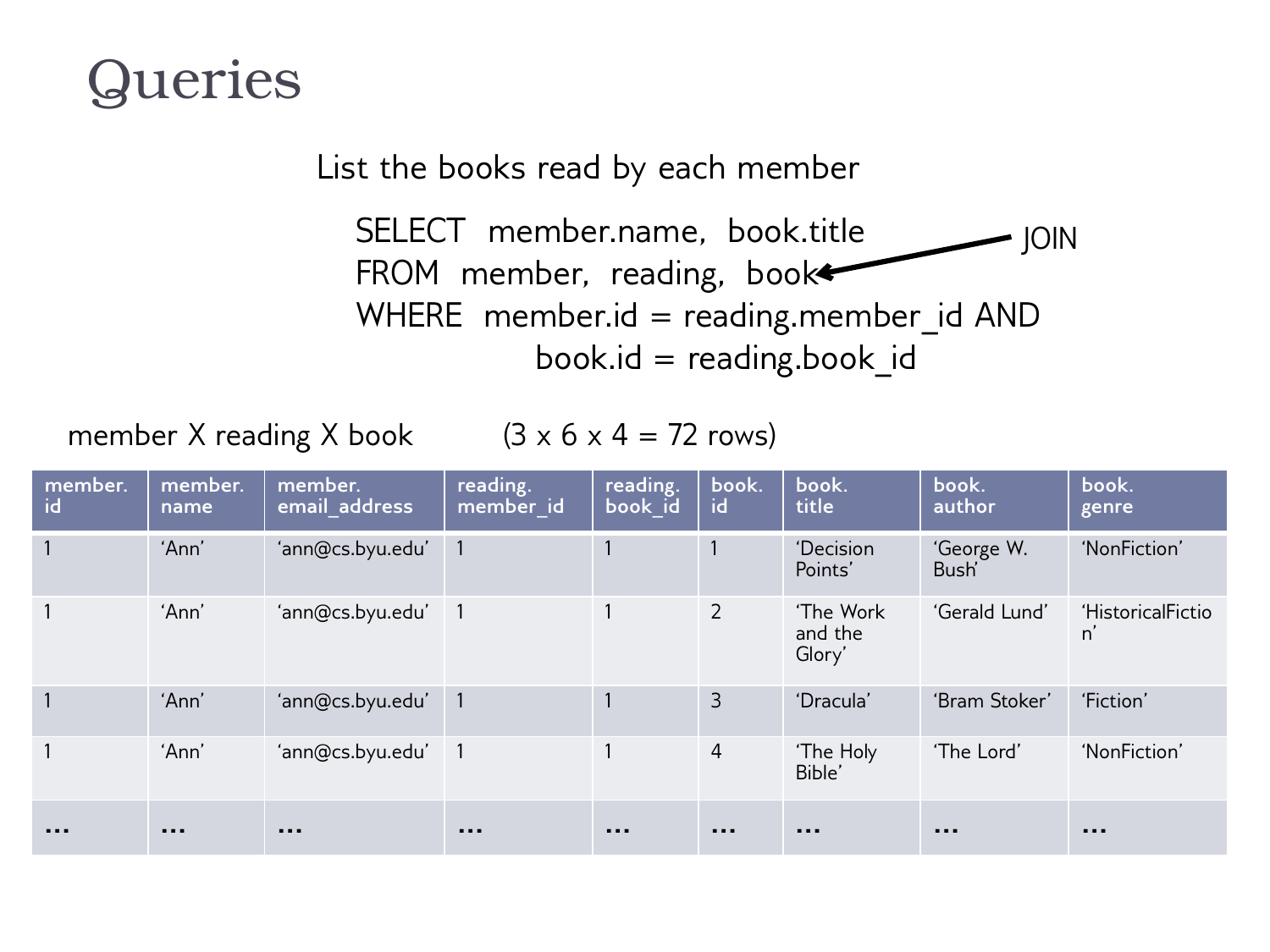

# Queries
List the books read by each member
SELECT  member.name,  book.title
FROM  member,  reading,  book
WHERE  member.id = reading.member_id AND
                 book.id = reading.book_id
JOIN
member X reading X book
(3 x 6 x 4 = 72 rows)
| member. id | member. name | member. email\_address | reading. member\_id | reading. book\_id | book. id | book. title | book. author | book. genre |
| --- | --- | --- | --- | --- | --- | --- | --- | --- |
| 1 | ‘Ann’ | ‘ann@cs.byu.edu’ | 1 | 1 | 1 | ‘Decision Points’ | ‘George W. Bush’ | ‘NonFiction’ |
| 1 | ‘Ann’ | ‘ann@cs.byu.edu’ | 1 | 1 | 2 | ‘The Work and the Glory’ | ‘Gerald Lund’ | ‘HistoricalFiction’ |
| 1 | ‘Ann’ | ‘ann@cs.byu.edu’ | 1 | 1 | 3 | ‘Dracula’ | ‘Bram Stoker’ | ‘Fiction’ |
| 1 | ‘Ann’ | ‘ann@cs.byu.edu’ | 1 | 1 | 4 | ‘The Holy Bible’ | ‘The Lord’ | ‘NonFiction’ |
| … | … | … | … | … | … | … | … | … |